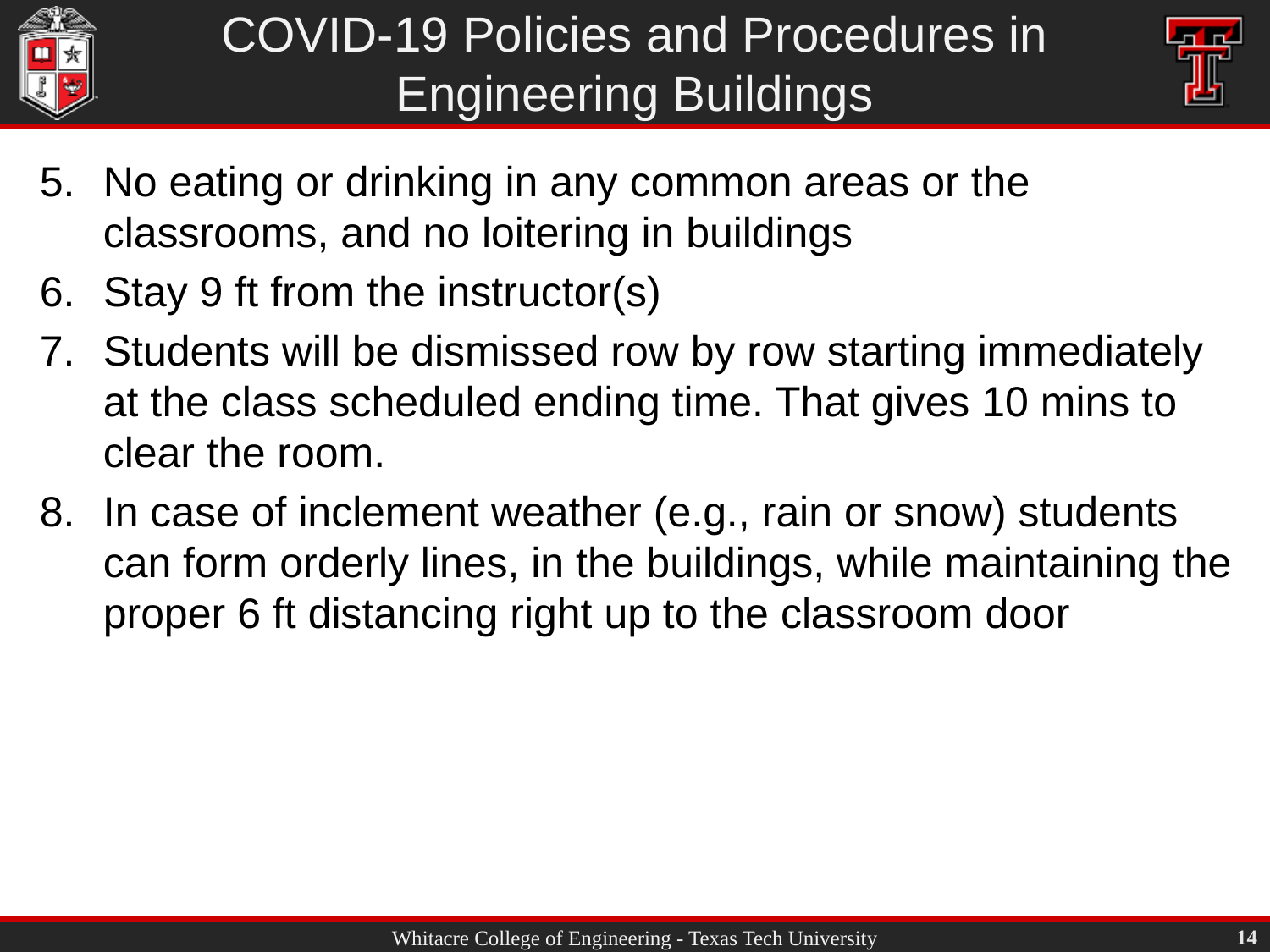

# COVID-19 Policies and Procedures in Engineering Buildings
No eating or drinking in any common areas or the classrooms, and no loitering in buildings
Stay 9 ft from the instructor(s)
Students will be dismissed row by row starting immediately at the class scheduled ending time. That gives 10 mins to clear the room.
In case of inclement weather (e.g., rain or snow) students can form orderly lines, in the buildings, while maintaining the proper 6 ft distancing right up to the classroom door

14